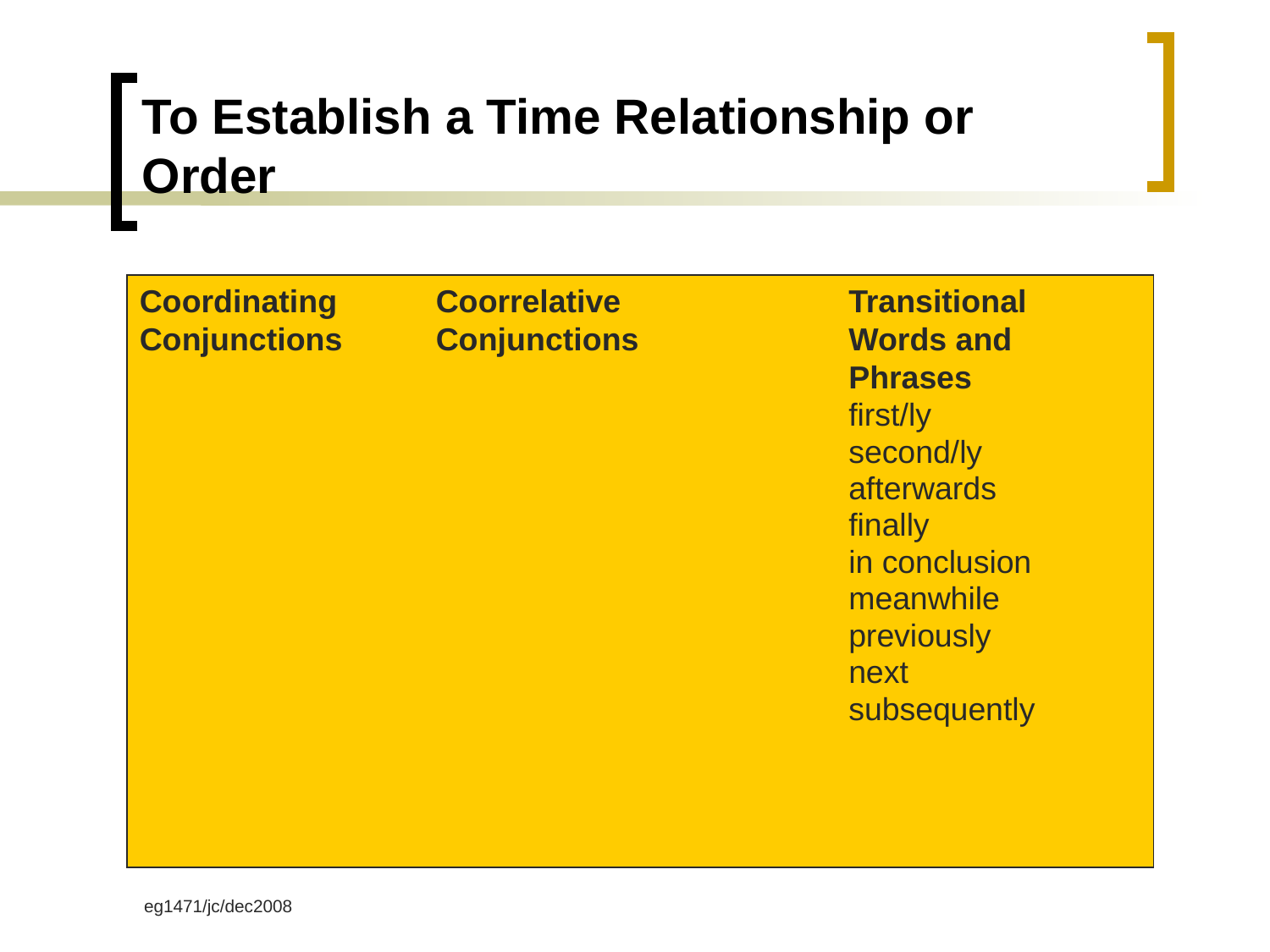

# To Establish a Time Relationship or Order

Coordinating Conjunctions

Coorrelative Conjunctions

Transitional Words and Phrases
first/ly
second/ly
afterwards
finally
in conclusion
meanwhile
previously
next
subsequently

eg1471/jc/dec2008